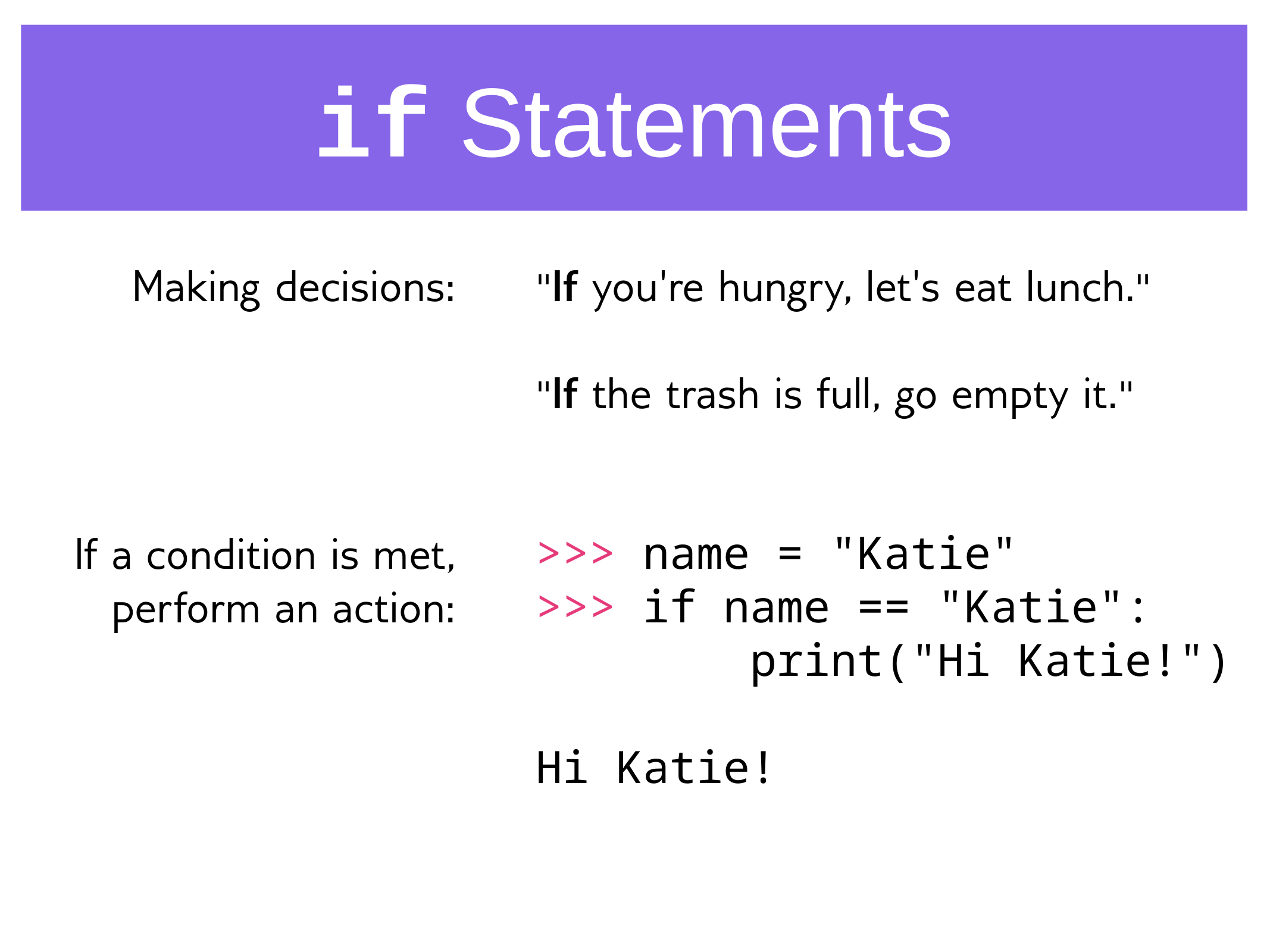

# if Statements
Making decisions:

If a condition is met,
perform an action:
"If you're hungry, let's eat lunch."

"If the trash is full, go empty it."

>>> name = "Katie"
>>> if name == "Katie":
        print("Hi Katie!")

Hi Katie!